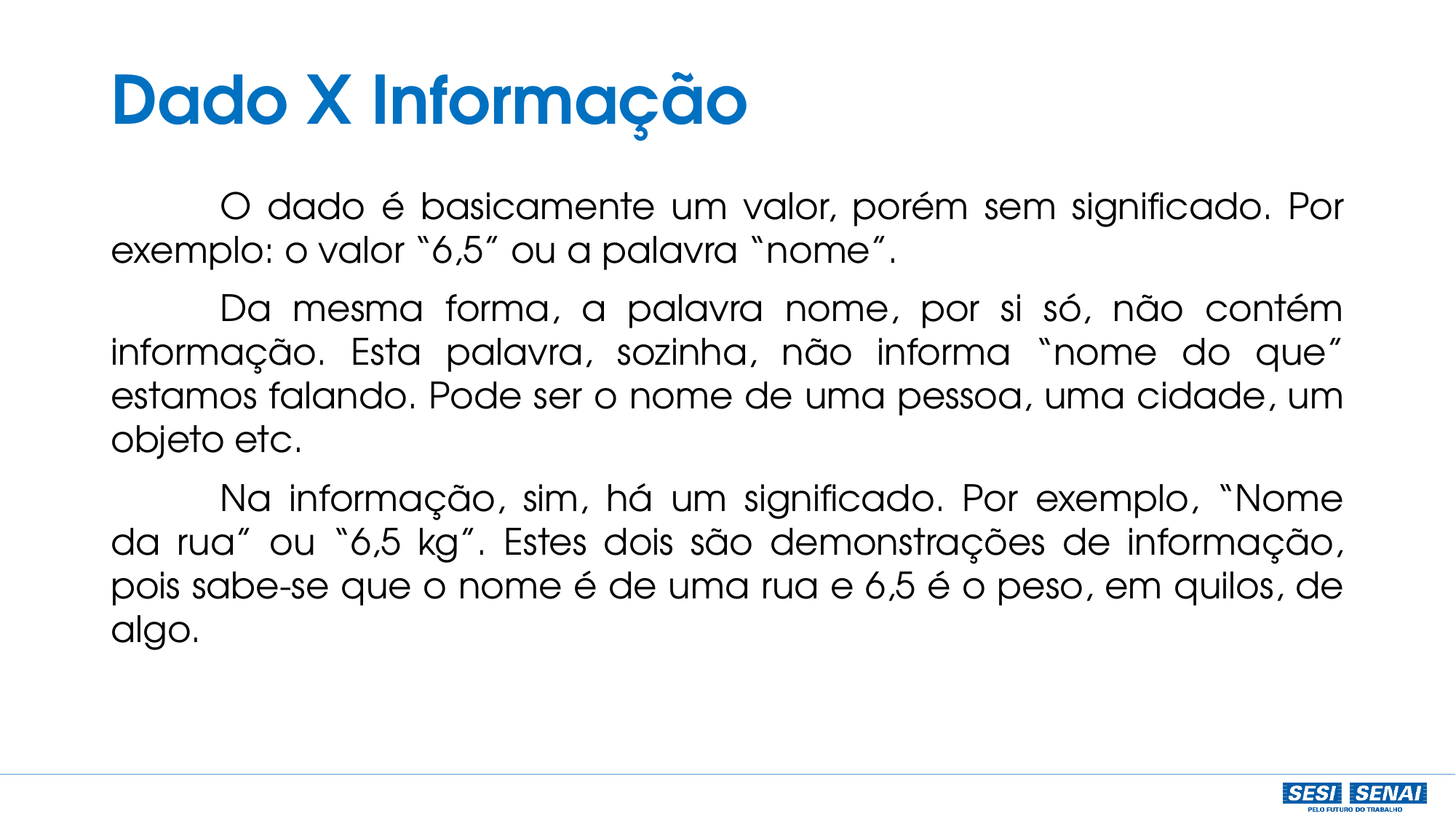

# Dado X Informação
	O dado é basicamente um valor, porém sem significado. Por exemplo: o valor “6,5” ou a palavra “nome”.
	Da mesma forma, a palavra nome, por si só, não contém informação. Esta palavra, sozinha, não informa “nome do que” estamos falando. Pode ser o nome de uma pessoa, uma cidade, um objeto etc.
	Na informação, sim, há um significado. Por exemplo, “Nome da rua” ou “6,5 kg”. Estes dois são demonstrações de informação, pois sabe-se que o nome é de uma rua e 6,5 é o peso, em quilos, de algo.